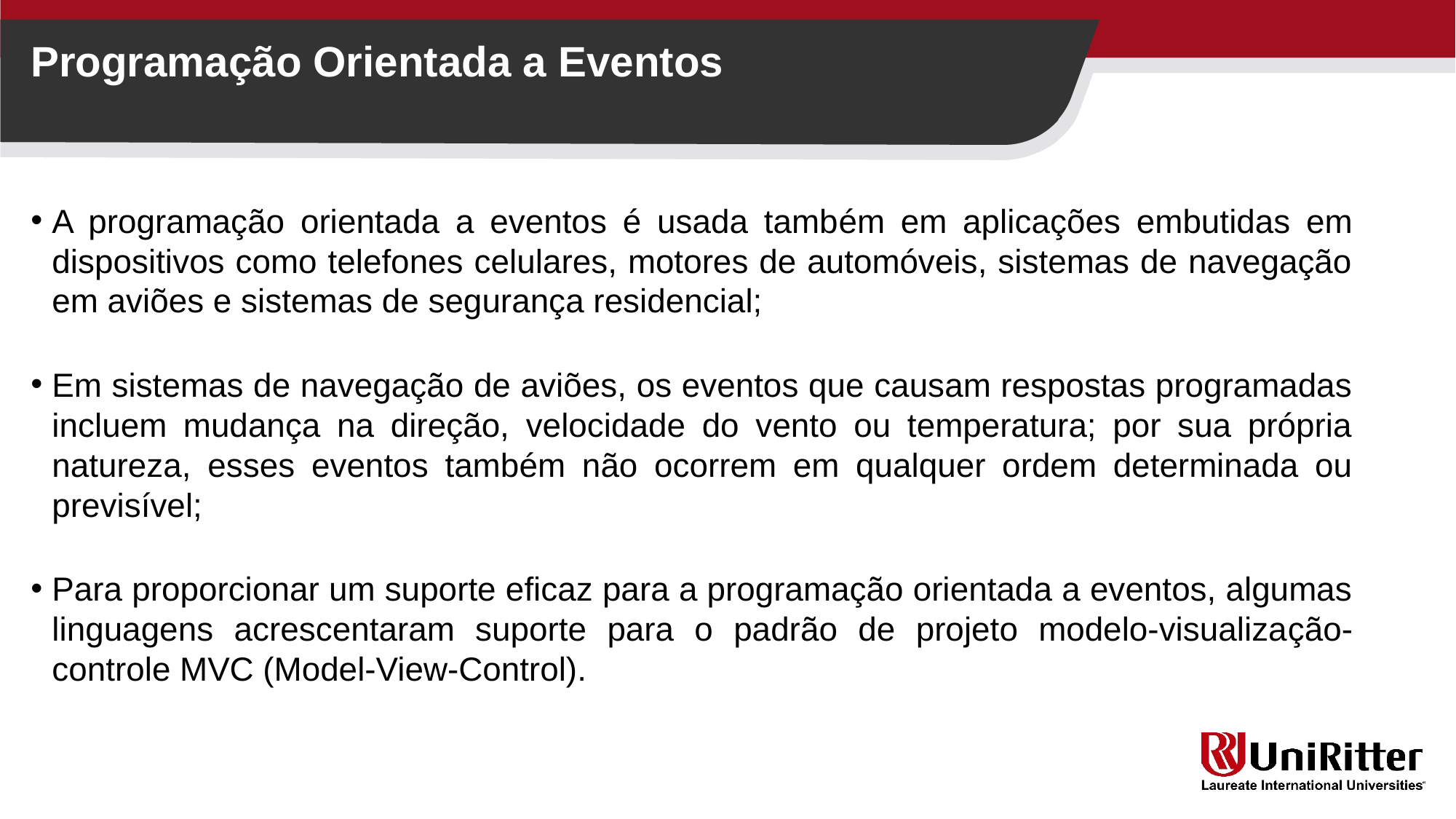

Programação Orientada a Eventos
A programação orientada a eventos é usada também em aplicações embutidas em dispositivos como telefones celulares, motores de automóveis, sistemas de navegação em aviões e sistemas de segurança residencial;
Em sistemas de navegação de aviões, os eventos que causam respostas programadas incluem mudança na direção, velocidade do vento ou temperatura; por sua própria natureza, esses eventos também não ocorrem em qualquer ordem determinada ou previsível;
Para proporcionar um suporte eficaz para a programação orientada a eventos, algumas linguagens acrescentaram suporte para o padrão de projeto modelo-visualização-controle MVC (Model-View-Control).